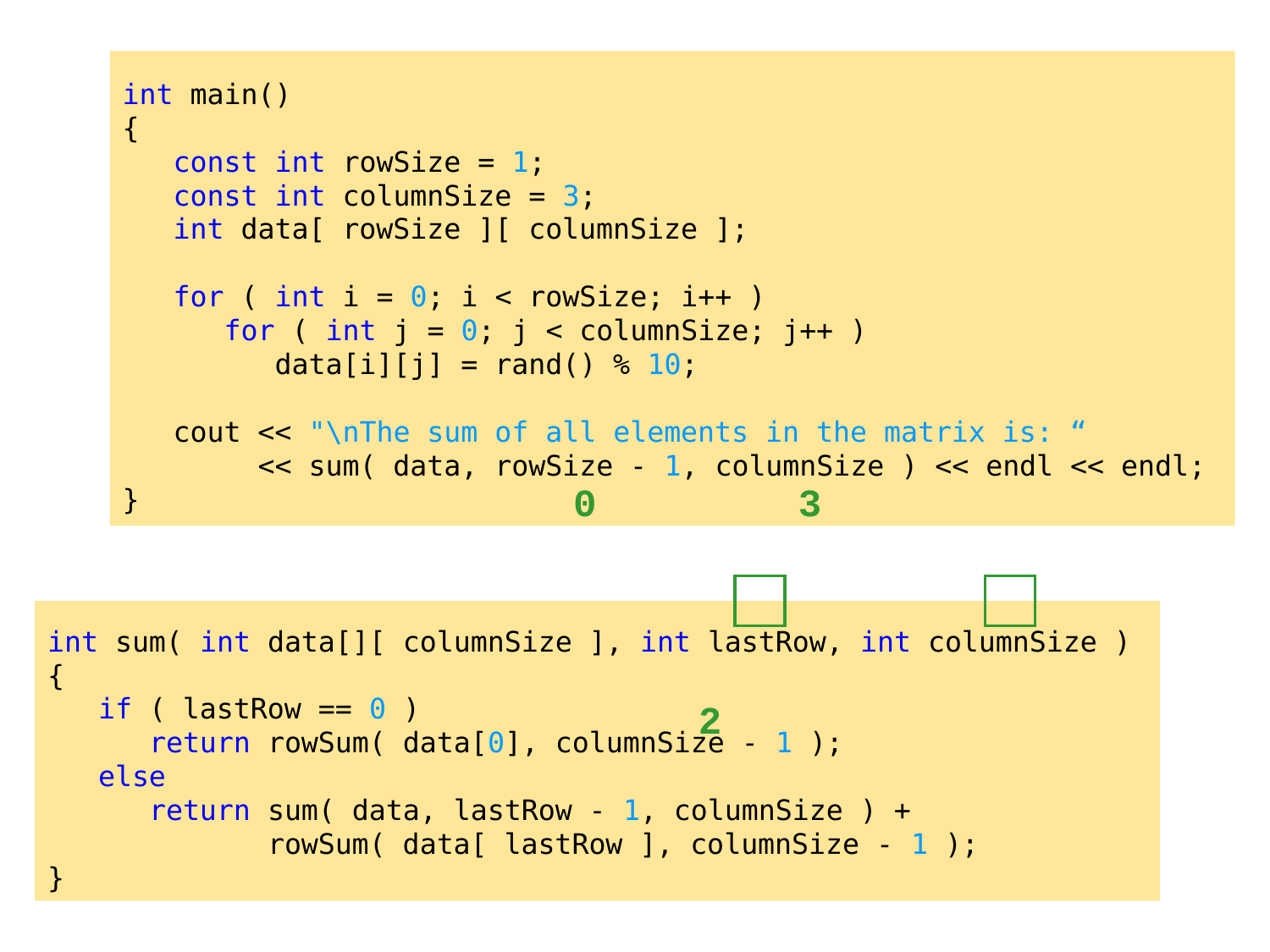

int main()
{
   const int rowSize = 1;
   const int columnSize = 3;
   int data[ rowSize ][ columnSize ];

   for ( int i = 0; i < rowSize; i++ )
      for ( int j = 0; j < columnSize; j++ )
         data[i][j] = rand() % 10;

   cout << "\nThe sum of all elements in the matrix is: “
        << sum( data, rowSize - 1, columnSize ) << endl << endl;
}
0
3

int sum( int data[][ columnSize ], int lastRow, int columnSize )
{
   if ( lastRow == 0 )
      return rowSum( data[0], columnSize - 1 );
   else
      return sum( data, lastRow - 1, columnSize ) +
             rowSum( data[ lastRow ], columnSize - 1 );
}
2